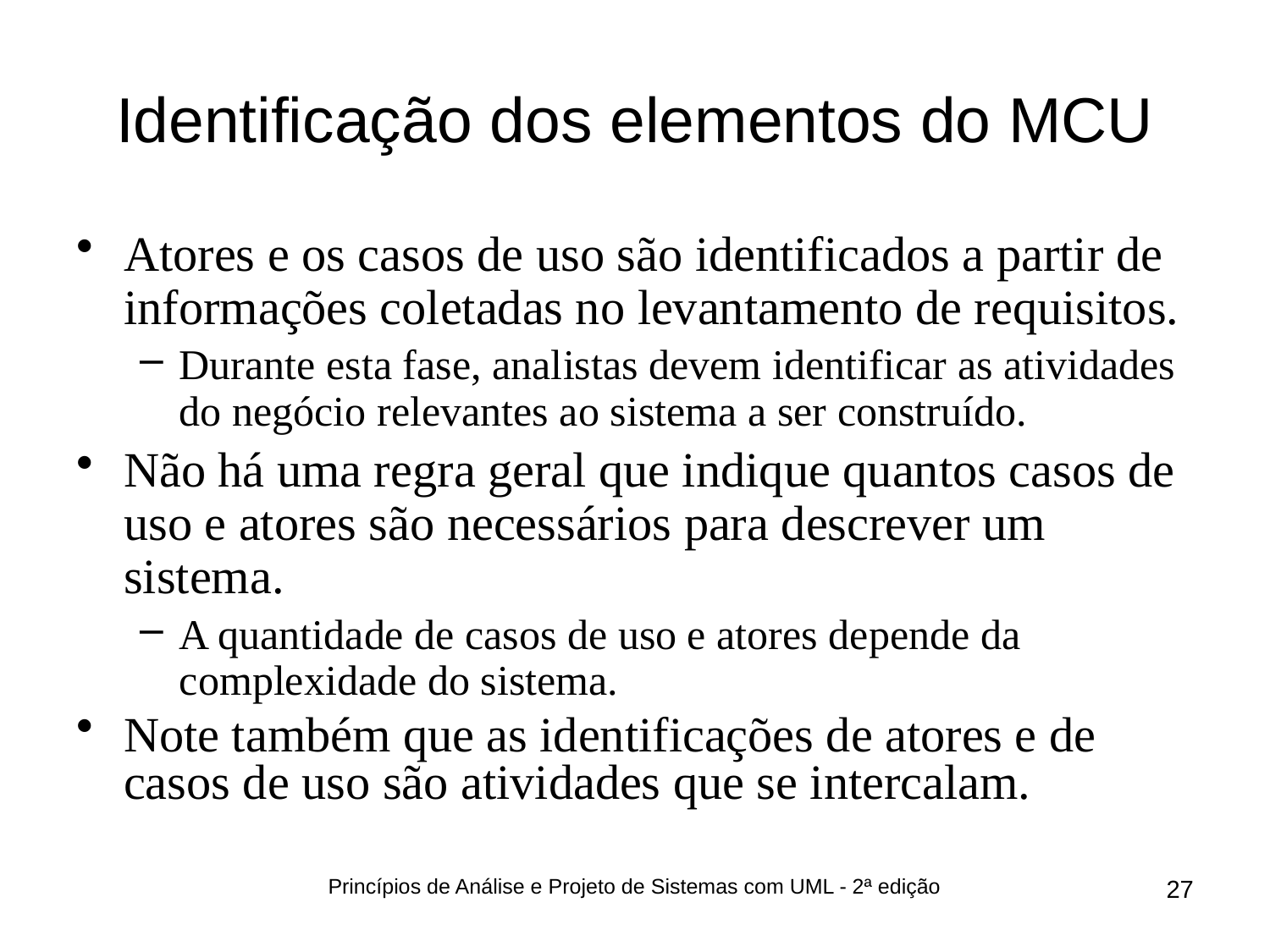

# Identificação dos elementos do MCU
Atores e os casos de uso são identificados a partir de informações coletadas no levantamento de requisitos.
Durante esta fase, analistas devem identificar as atividades do negócio relevantes ao sistema a ser construído.
Não há uma regra geral que indique quantos casos de uso e atores são necessários para descrever um sistema.
A quantidade de casos de uso e atores depende da complexidade do sistema.
Note também que as identificações de atores e de casos de uso são atividades que se intercalam.
Princípios de Análise e Projeto de Sistemas com UML - 2ª edição
27